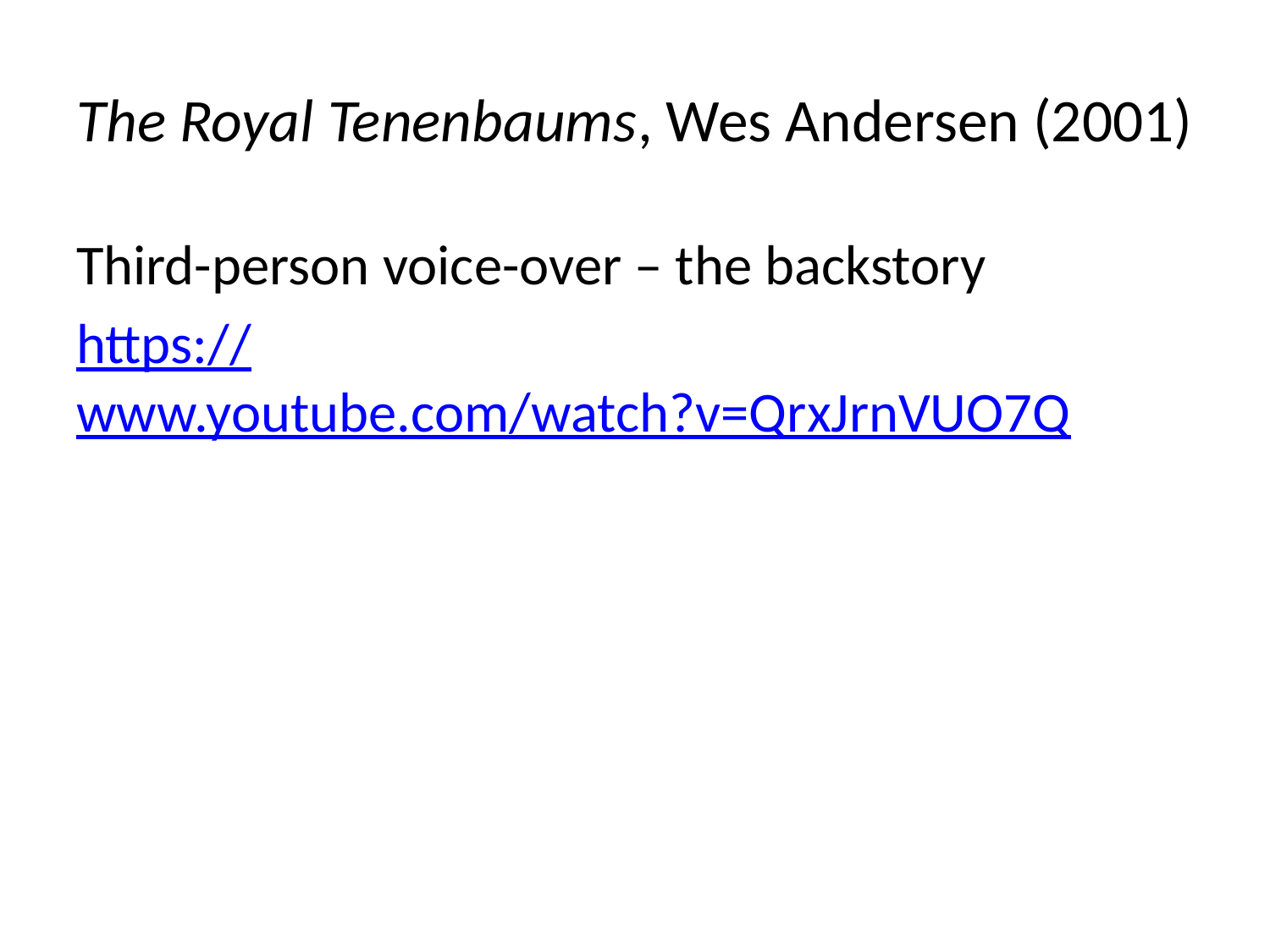

# The Royal Tenenbaums, Wes Andersen (2001)
Third-person voice-over – the backstory
https://www.youtube.com/watch?v=QrxJrnVUO7Q